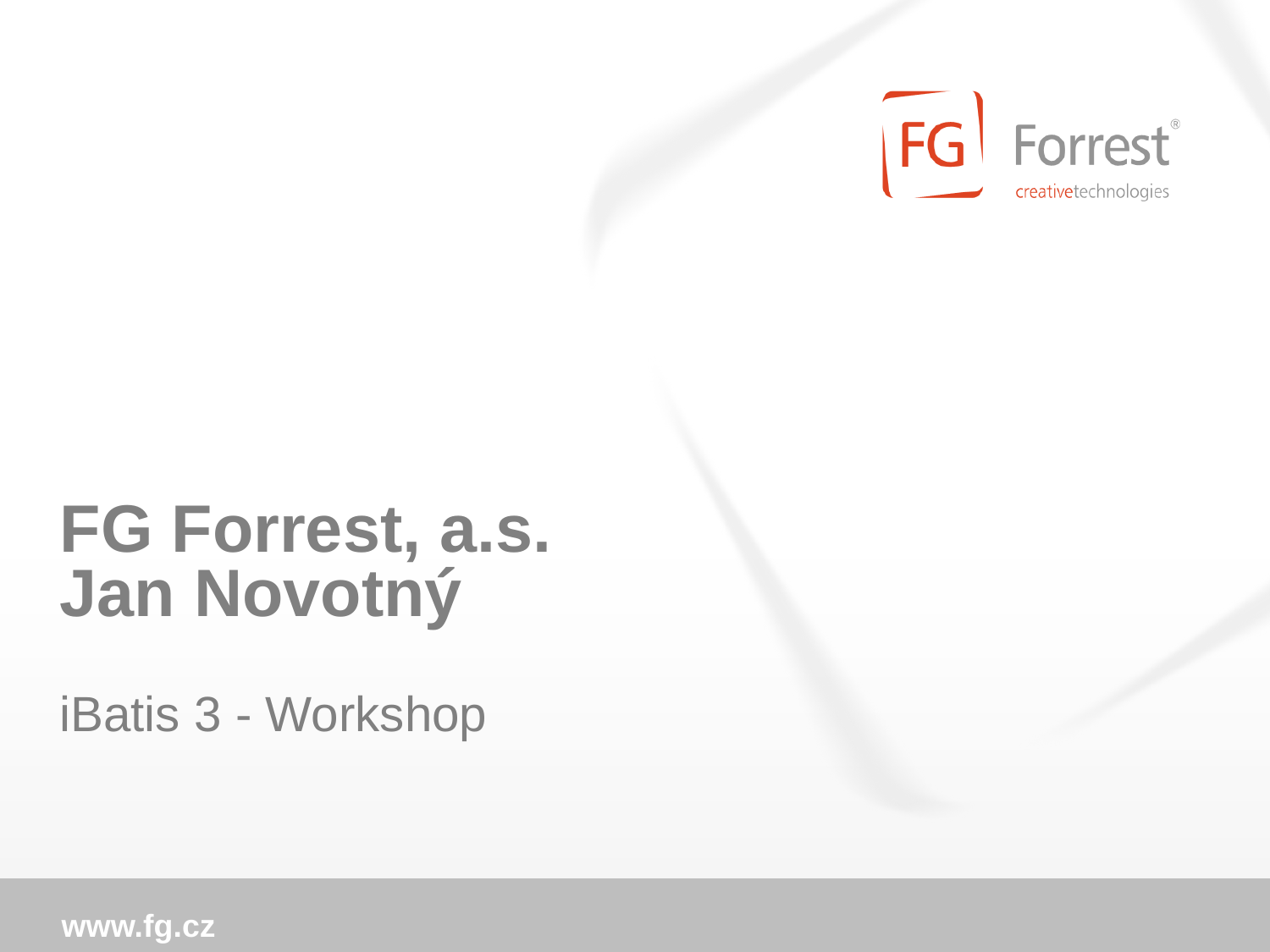

# FG Forrest, a.s. Jan Novotný iBatis 3 - Workshop